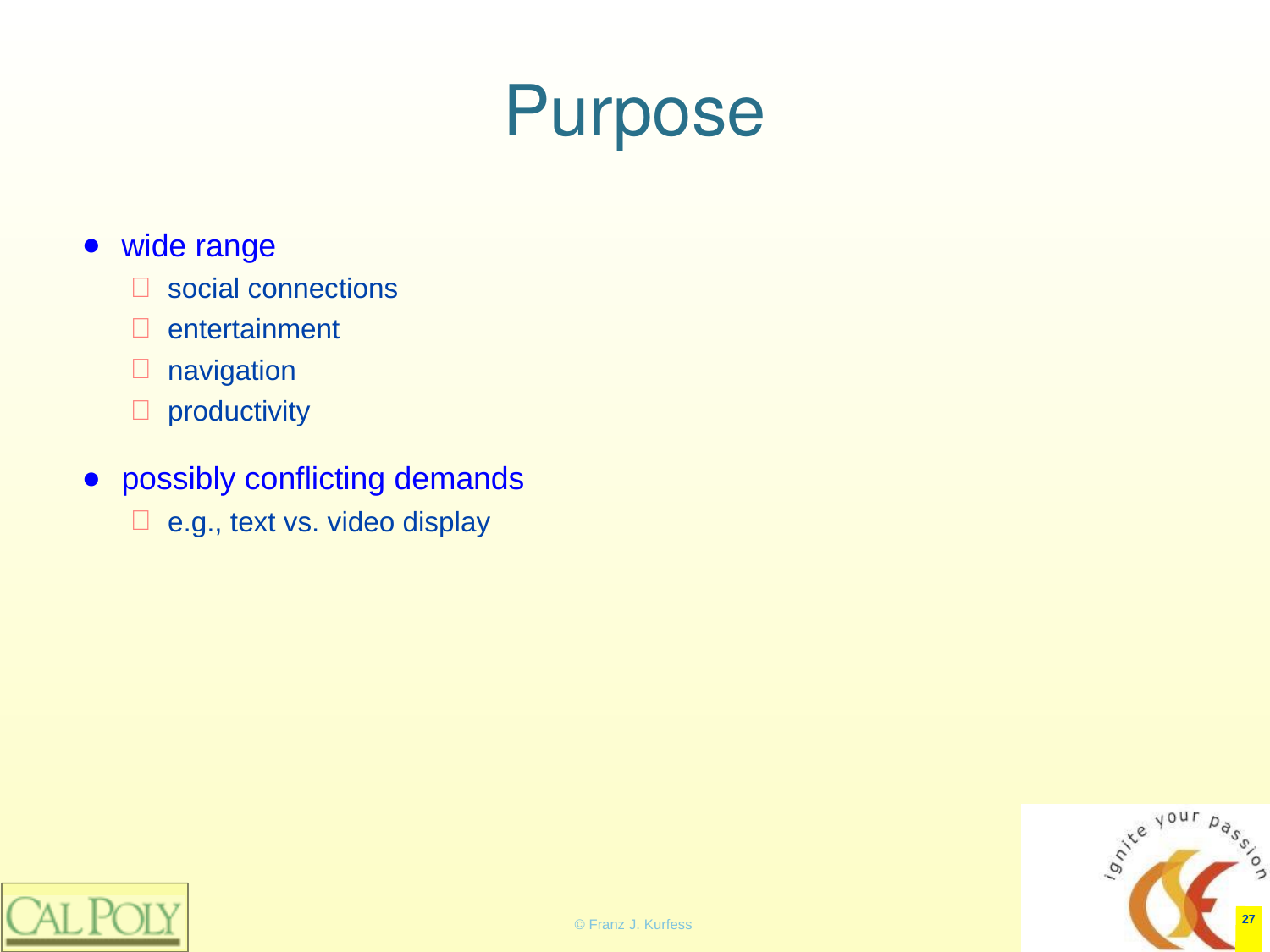

# Purpose
wide range
social connections
entertainment
navigation
productivity
possibly conflicting demands
e.g., text vs. video display
27